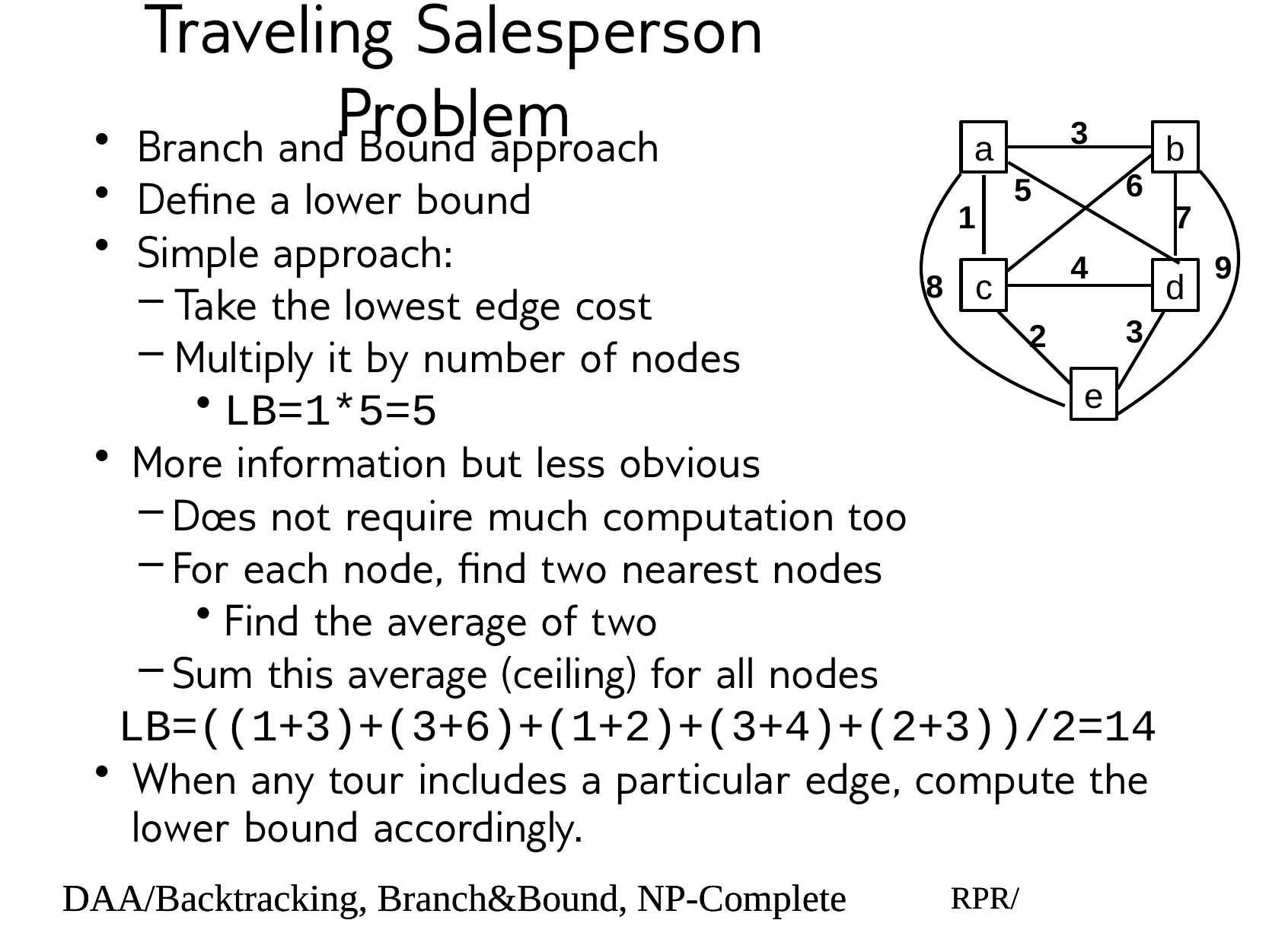

# Traveling Salesperson Problem
3
a
b

6

5

1
7
4
9
c
d
8

3
2

e
Branch and Bound approach
Define a lower bound
Simple approach:
Take the lowest edge cost
Multiply it by number of nodes
LB=1*5=5
More information but less obvious
Does not require much computation too
For each node, find two nearest nodes
Find the average of two
Sum this average (ceiling) for all nodes
LB=((1+3)+(3+6)+(1+2)+(3+4)+(2+3))/2=14
When any tour includes a particular edge, compute the lower bound accordingly.
DAA/Backtracking, Branch&Bound, NP-Complete
RPR/
12